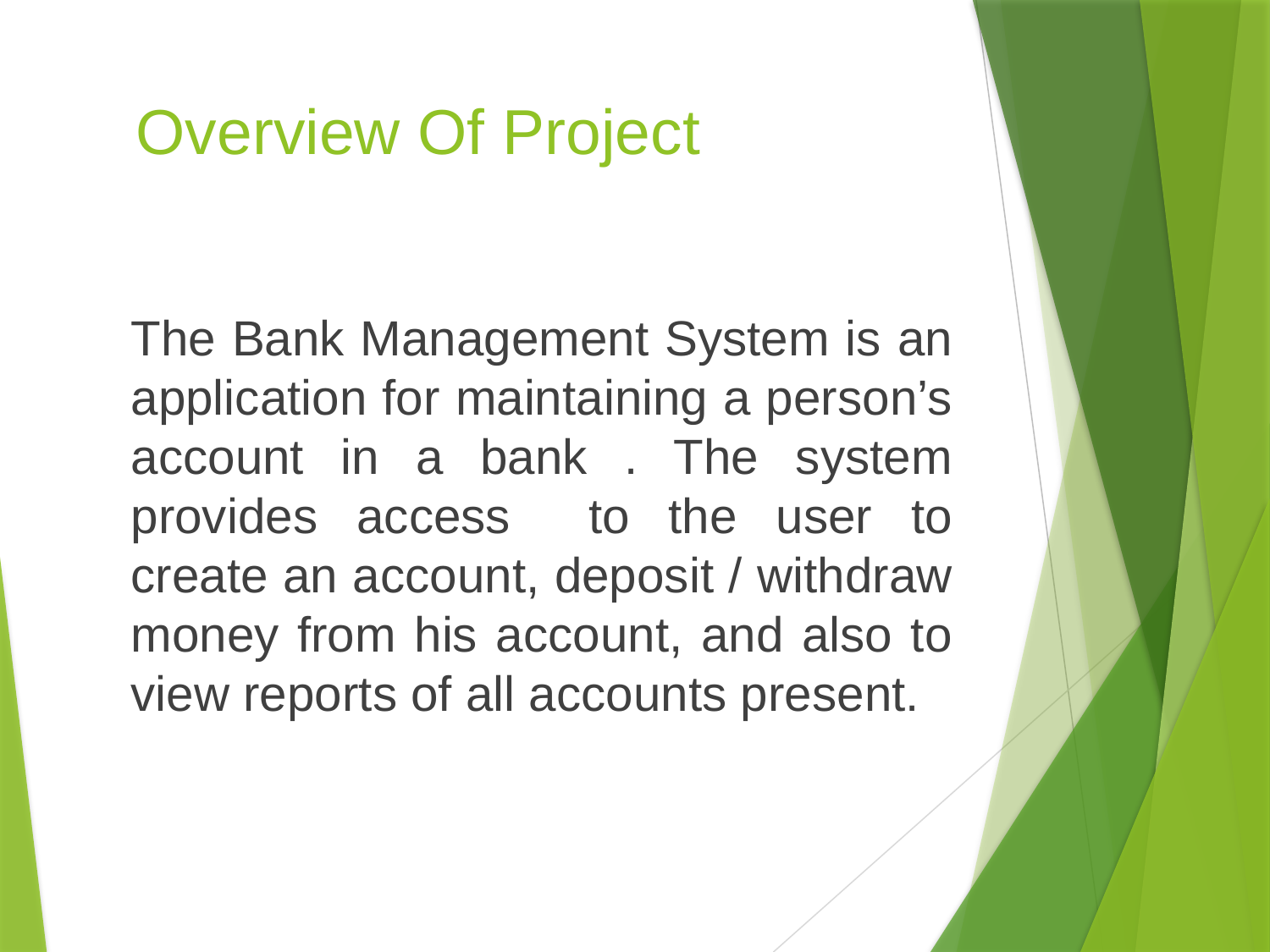

# Overview Of Project
	The Bank Management System is an application for maintaining a person’s account in a bank . The system provides access  to the user to create an account, deposit / withdraw money from his account, and also to view reports of all accounts present.